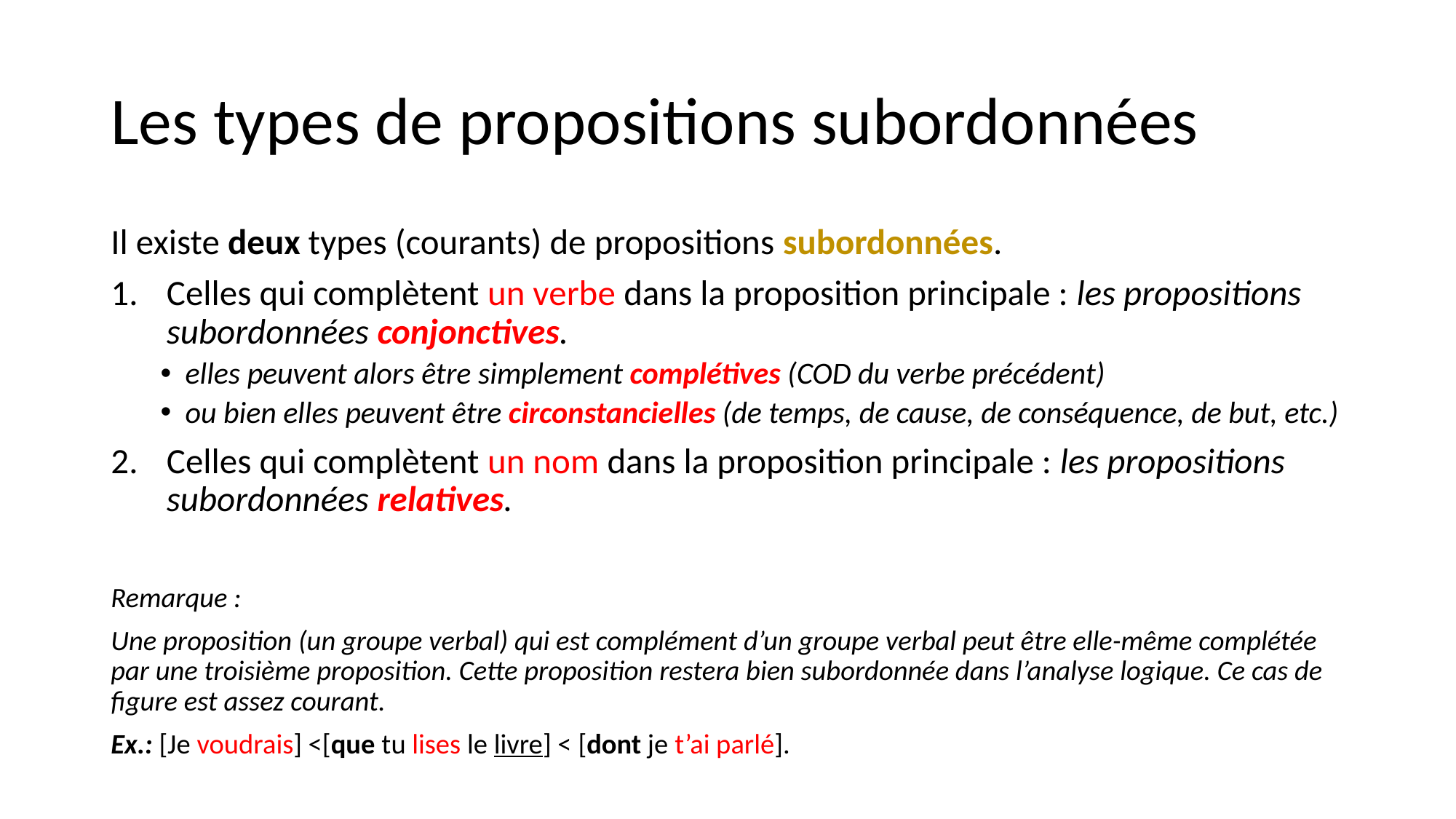

# Les types de propositions subordonnées
Il existe deux types (courants) de propositions subordonnées.
Celles qui complètent un verbe dans la proposition principale : les propositions subordonnées conjonctives.
elles peuvent alors être simplement complétives (COD du verbe précédent)
ou bien elles peuvent être circonstancielles (de temps, de cause, de conséquence, de but, etc.)
Celles qui complètent un nom dans la proposition principale : les propositions subordonnées relatives.

Remarque :
Une proposition (un groupe verbal) qui est complément d’un groupe verbal peut être elle-même complétée par une troisième proposition. Cette proposition restera bien subordonnée dans l’analyse logique. Ce cas de figure est assez courant.
Ex.: [Je voudrais] <[que tu lises le livre] < [dont je t’ai parlé].